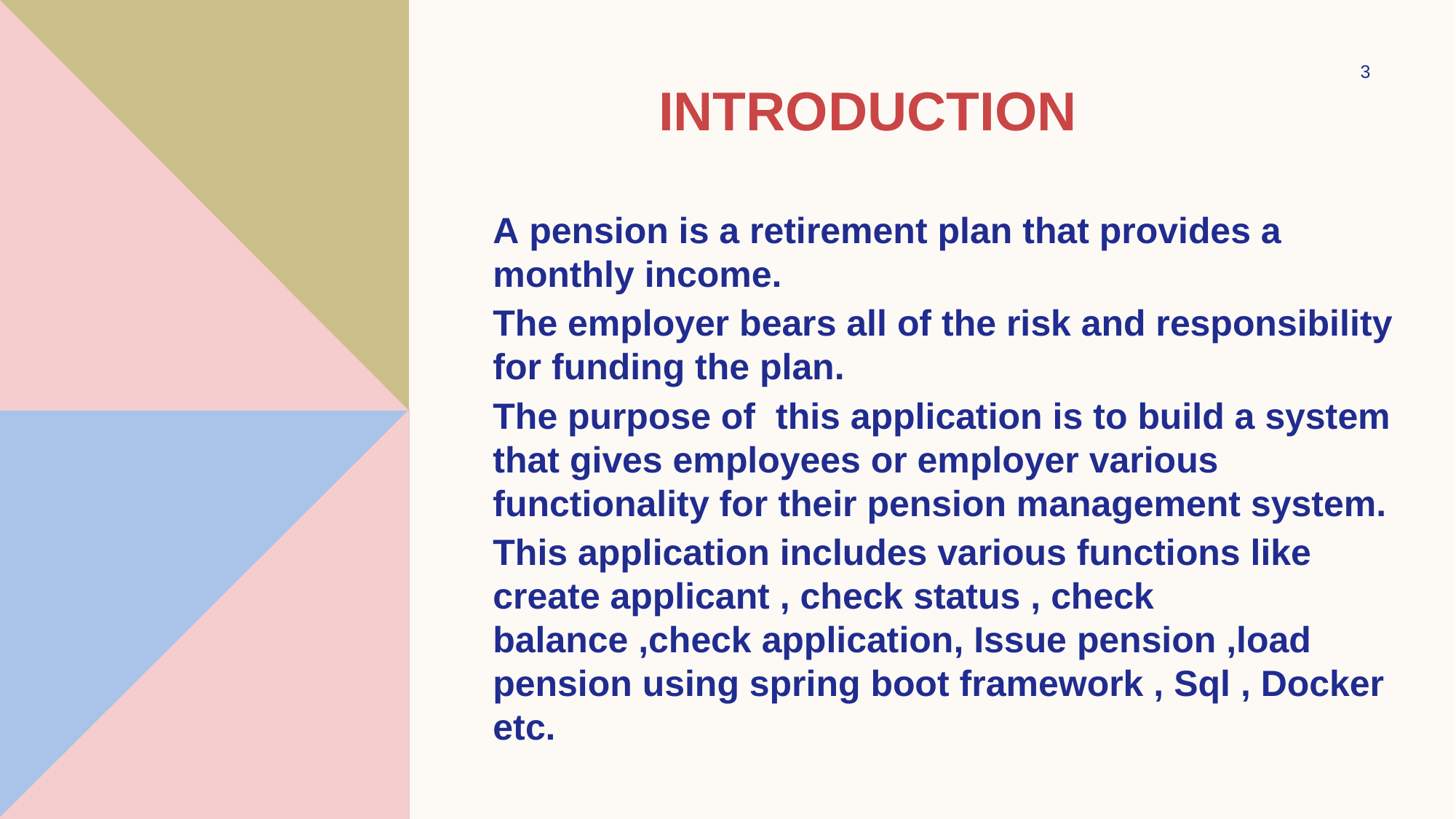

3
# Introduction
A pension is a retirement plan that provides a monthly income.
The employer bears all of the risk and responsibility for funding the plan.
The purpose of  this application is to build a system that gives employees or employer various functionality for their pension management system.
This application includes various functions like create applicant , check status , check balance ,check application, Issue pension ,load pension using spring boot framework , Sql , Docker etc.